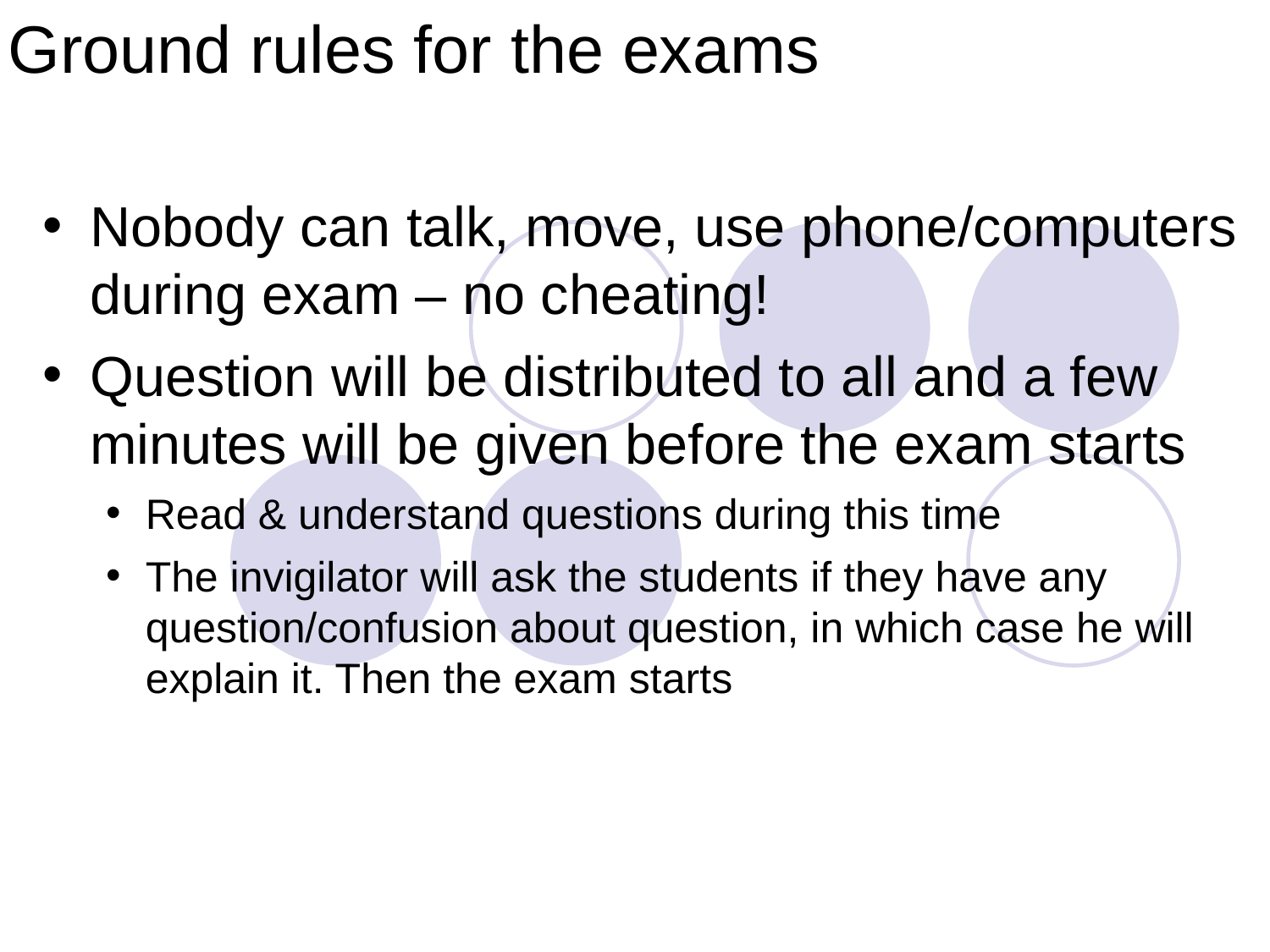

# Ground rules for the exams
Nobody can talk, move, use phone/computers during exam – no cheating!
Question will be distributed to all and a few minutes will be given before the exam starts
Read & understand questions during this time
The invigilator will ask the students if they have any question/confusion about question, in which case he will explain it. Then the exam starts